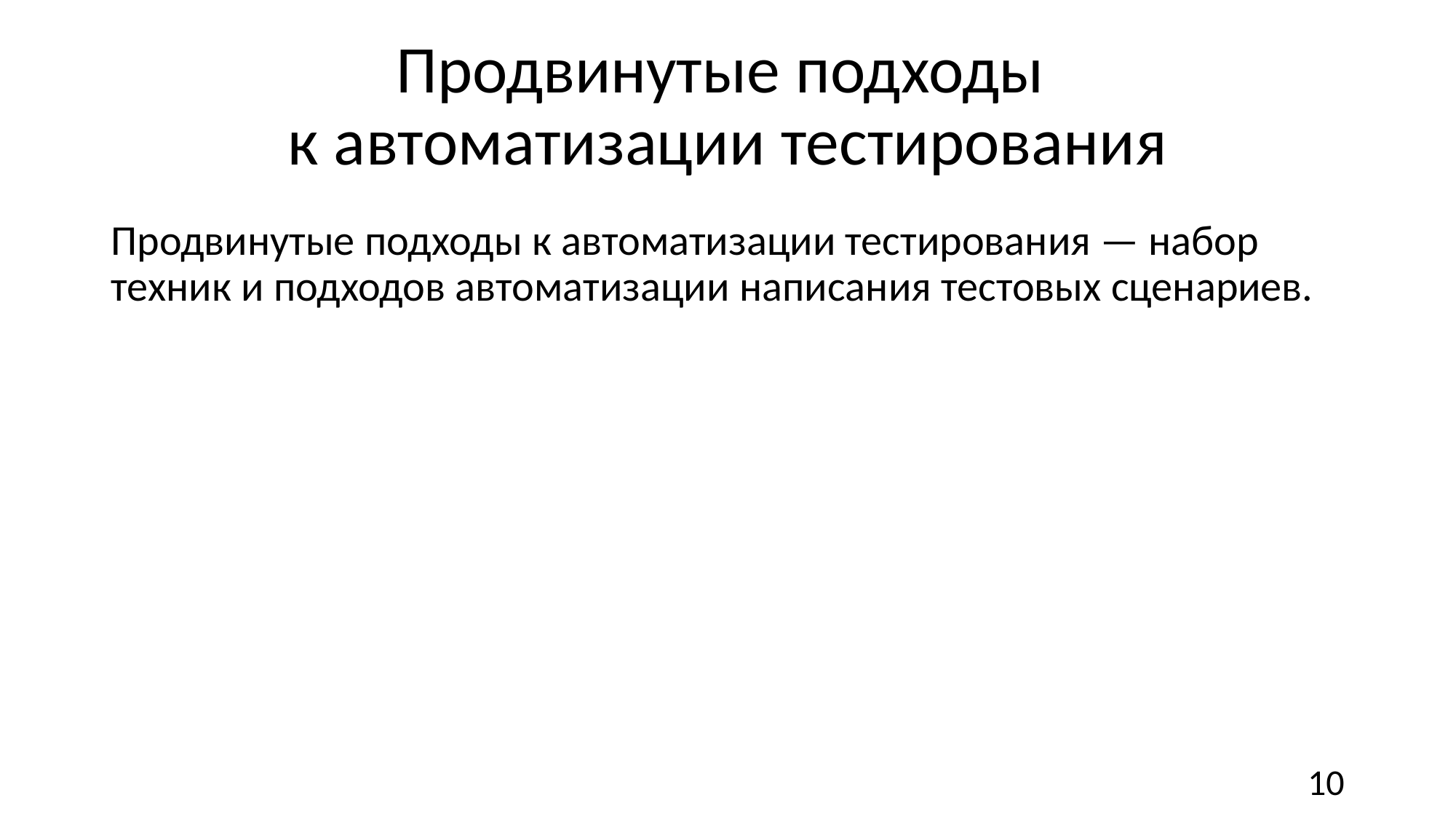

# Продвинутые подходы к автоматизации тестирования
Продвинутые подходы к автоматизации тестирования — набор техник и подходов автоматизации написания тестовых сценариев.
10